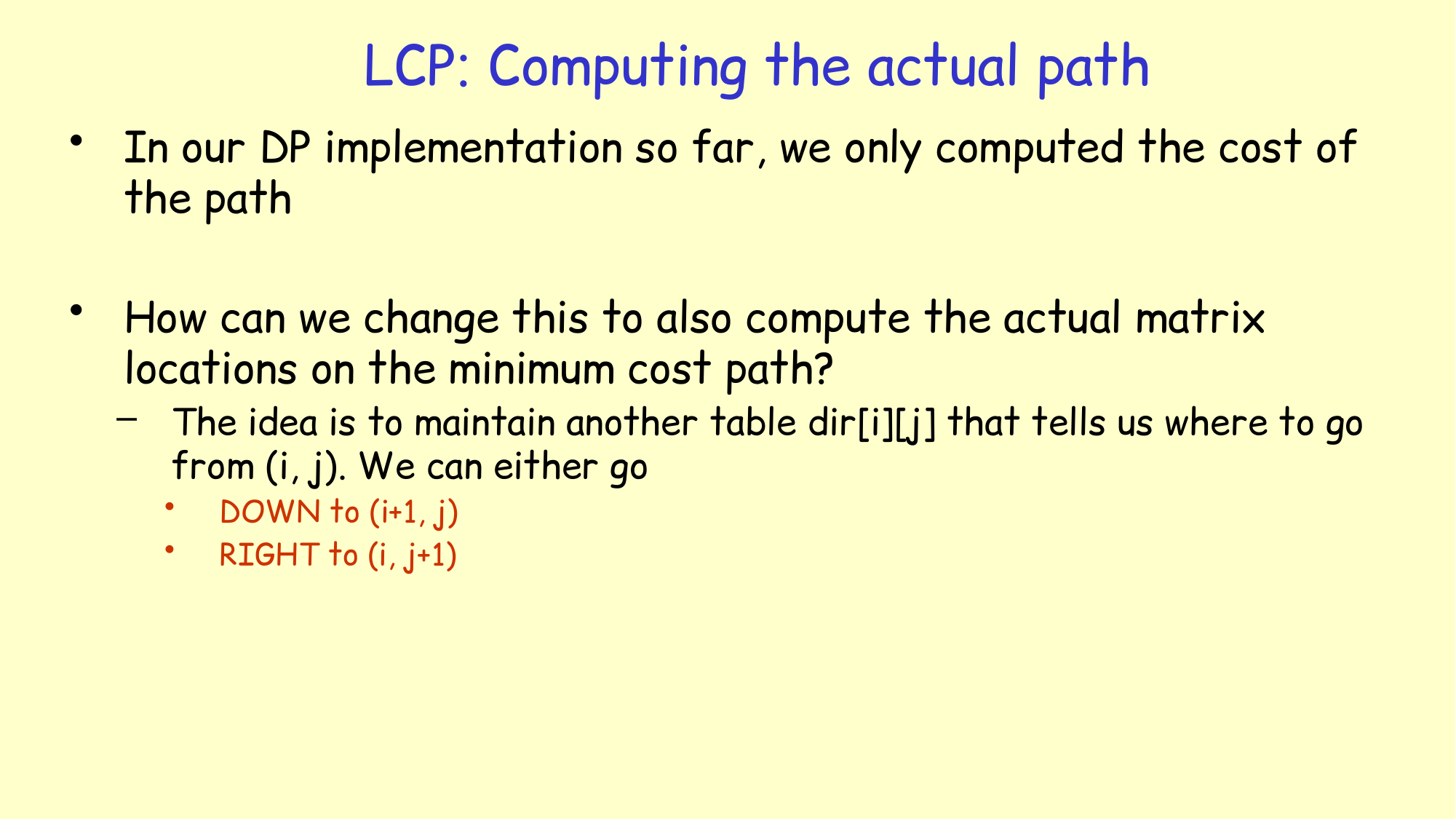

# LCP: Computing the actual path
In our DP implementation so far, we only computed the cost of the path

How can we change this to also compute the actual matrix locations on the minimum cost path?
The idea is to maintain another table dir[i][j] that tells us where to go from (i, j). We can either go
DOWN to (i+1, j)
RIGHT to (i, j+1)